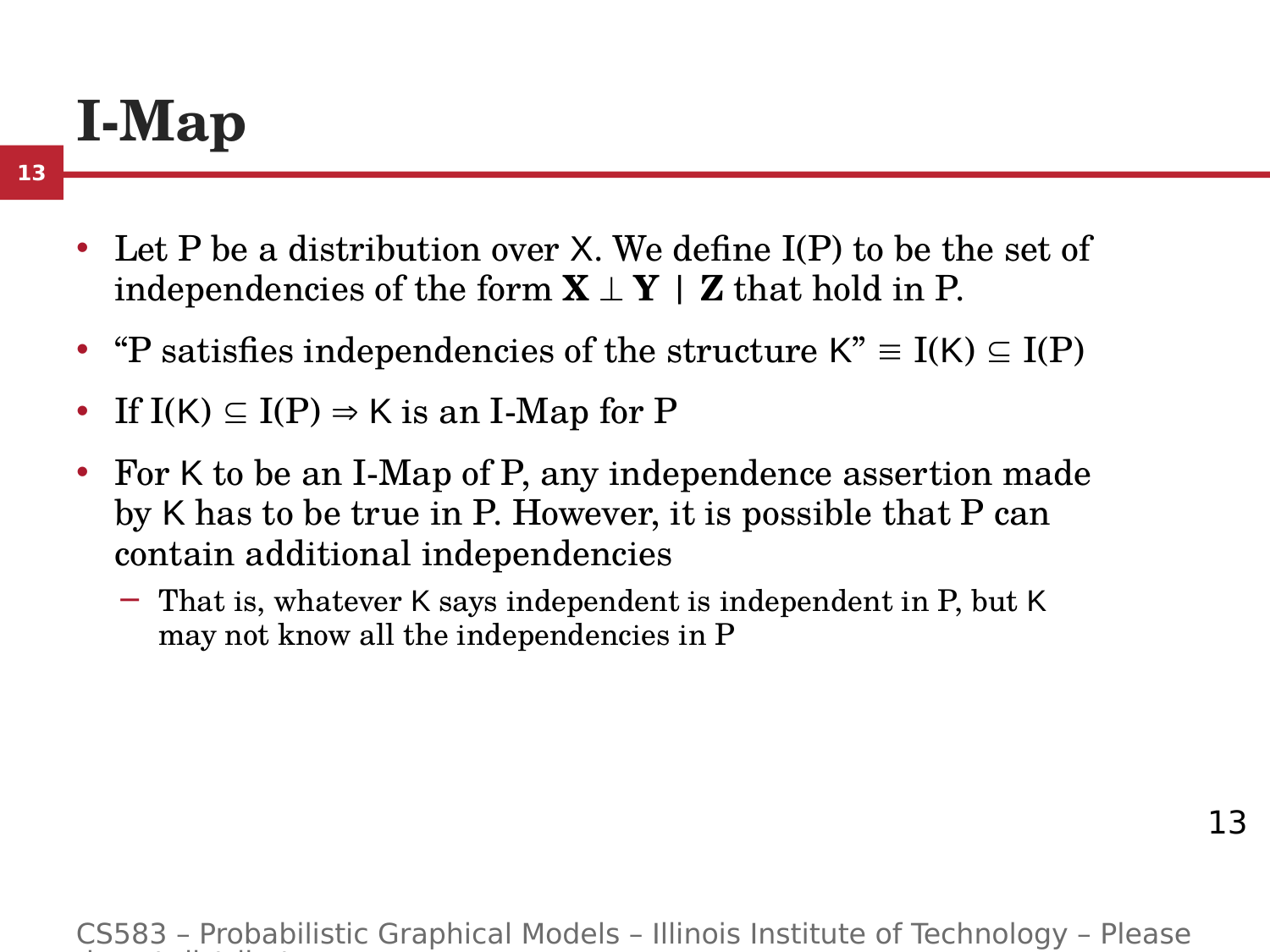

# I-Map
Let P be a distribution over X. We define I(P) to be the set of independencies of the form X ⊥ Y | Z that hold in P.
“P satisfies independencies of the structure K” ≡ I(K) ⊆ I(P)
If I(K) ⊆ I(P) ⇒ K is an I-Map for P
For K to be an I-Map of P, any independence assertion made by K has to be true in P. However, it is possible that P can contain additional independencies
That is, whatever K says independent is independent in P, but K may not know all the independencies in P
13
CS583 – Probabilistic Graphical Models – Illinois Institute of Technology – Please do not distribute.